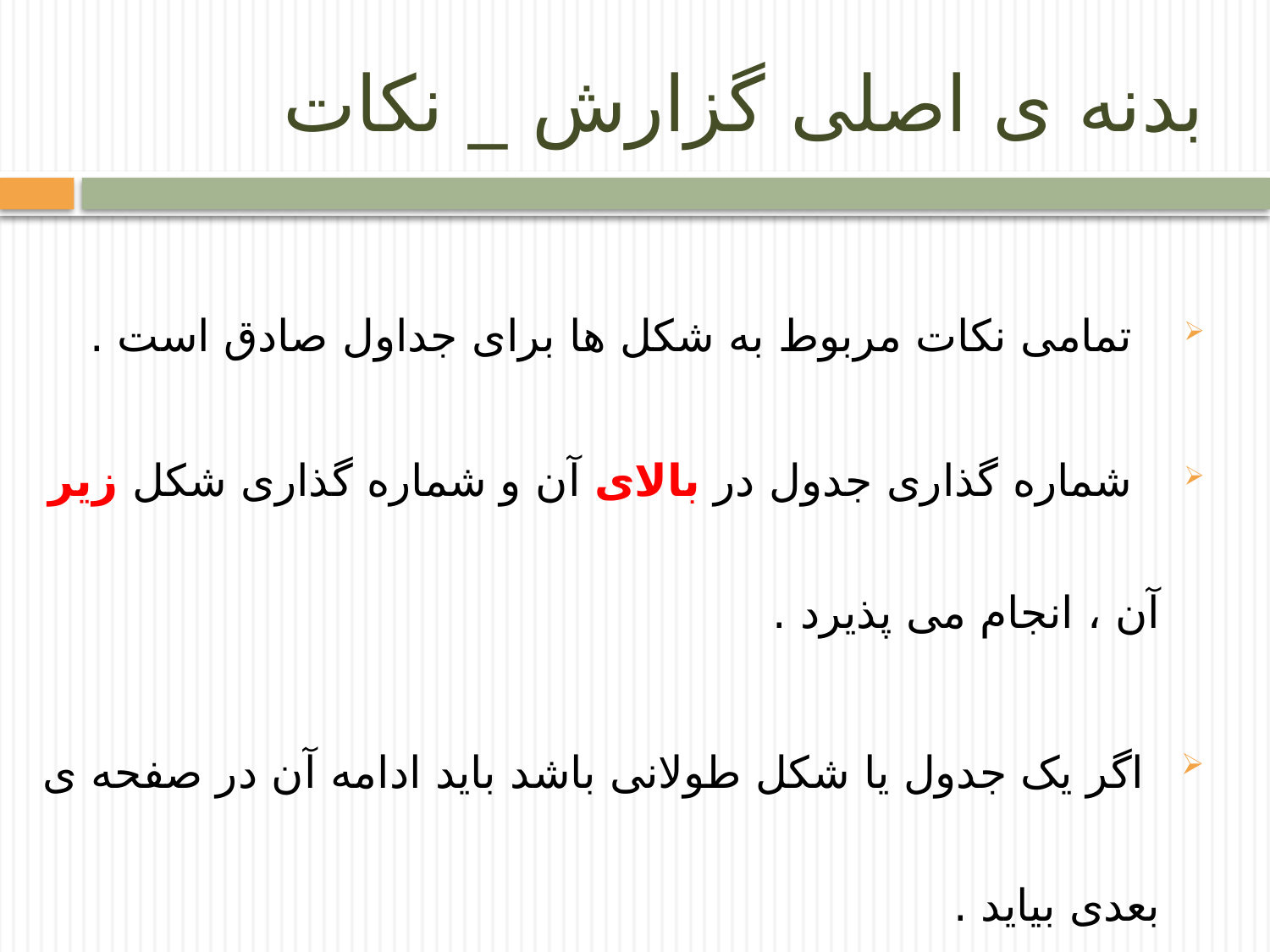

# بدنه ی اصلی گزارش _ نکات
  تمامی نکات مربوط به شکل ها برای جداول صادق است .
  شماره گذاری جدول در بالای آن و شماره گذاری شکل زیر آن ، انجام می پذیرد .
 اگر یک جدول یا شکل طولانی باشد باید ادامه آن در صفحه ی بعدی بیاید .
 وجود فضای های سفید و خالی در سند مفید است و خوانائی مطالب را ساده می کند